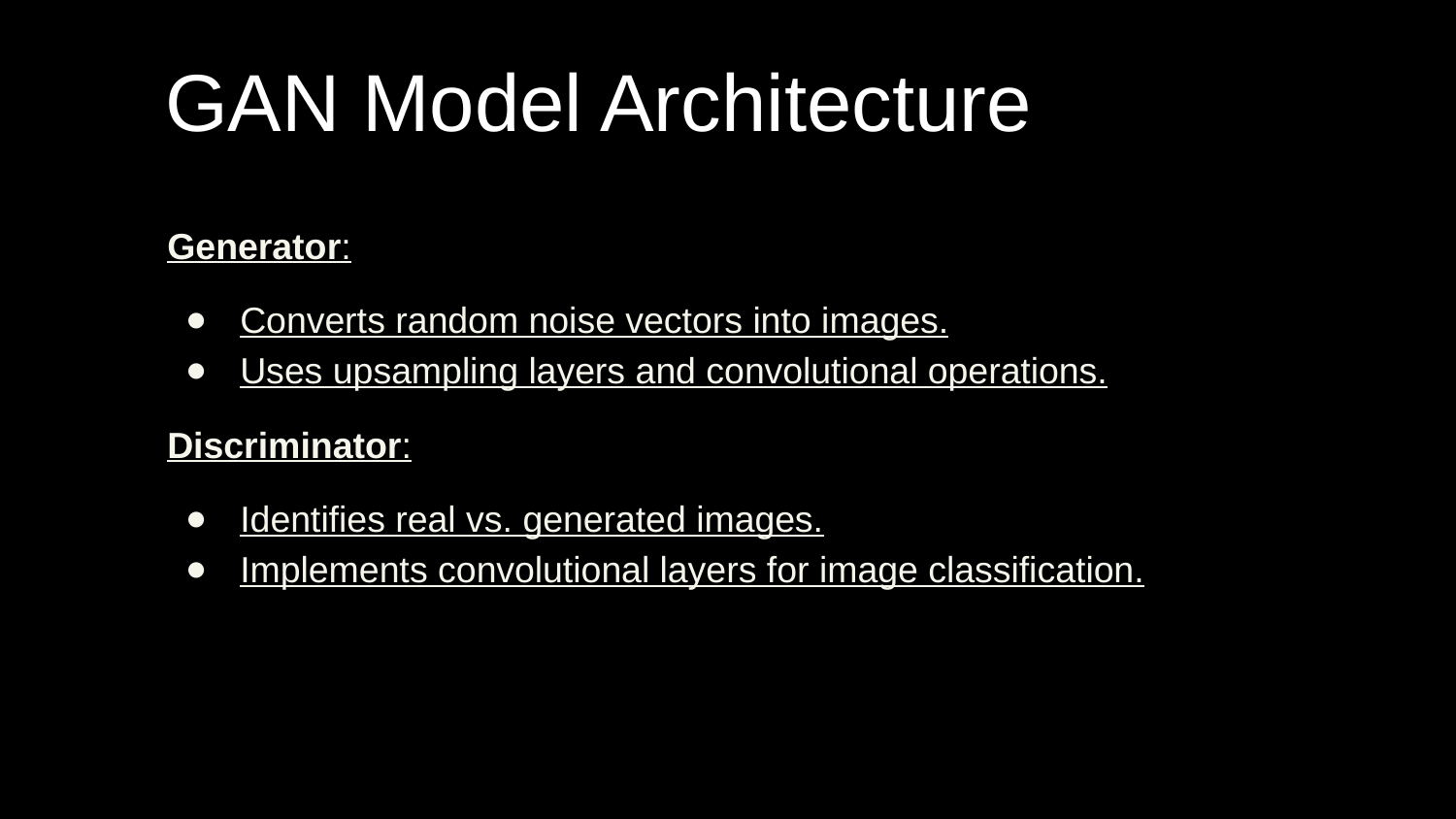

GAN Model Architecture
Generator:
Converts random noise vectors into images.
Uses upsampling layers and convolutional operations.
Discriminator:
Identifies real vs. generated images.
Implements convolutional layers for image classification.